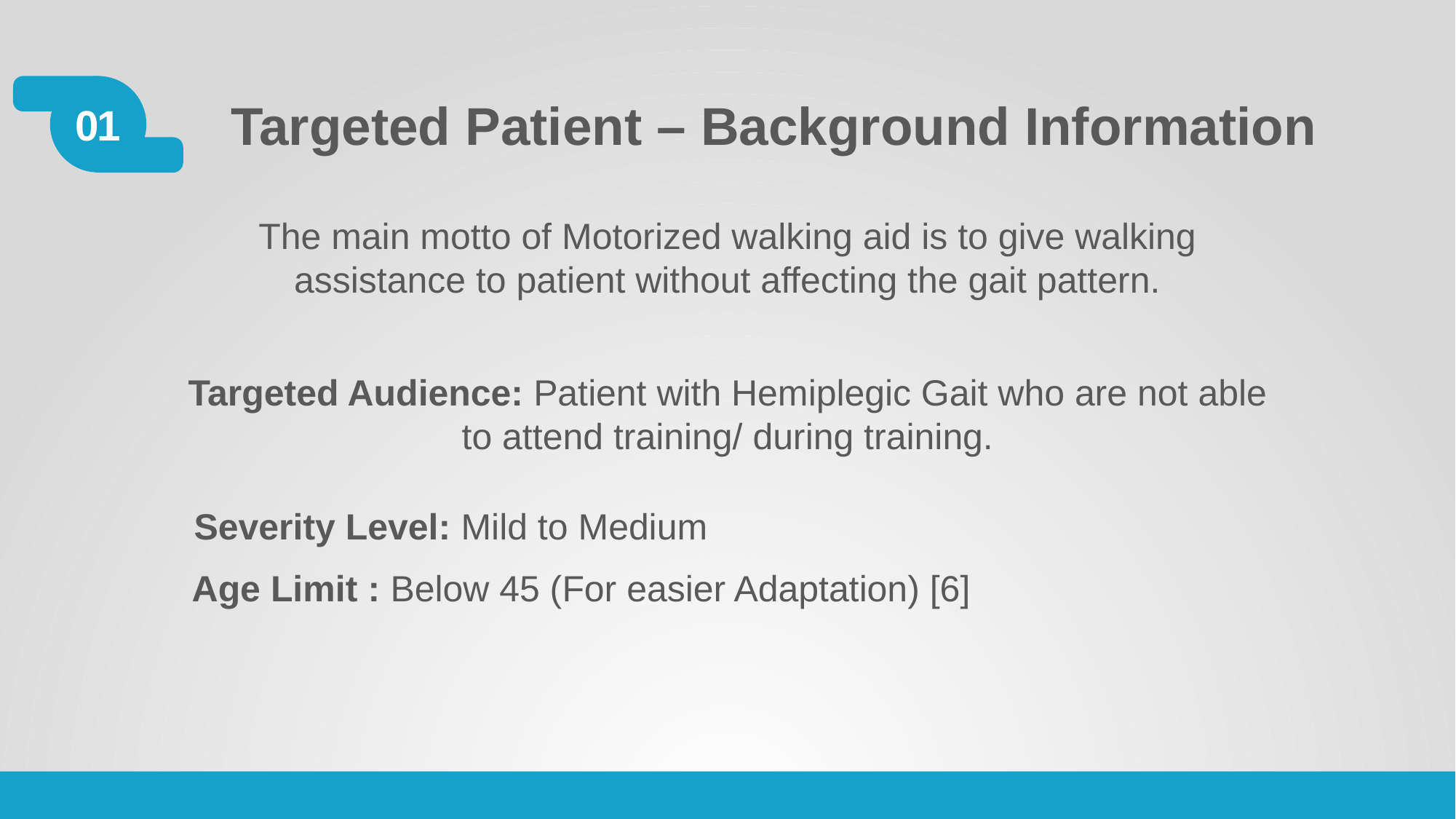

01

Targeted Patient – Background Information
The main motto of Motorized walking aid is to give walking assistance to patient without affecting the gait pattern.
Targeted Audience: Patient with Hemiplegic Gait who are not able to attend training/ during training.
Severity Level: Mild to Medium
Age Limit : Below 45 (For easier Adaptation) [6]